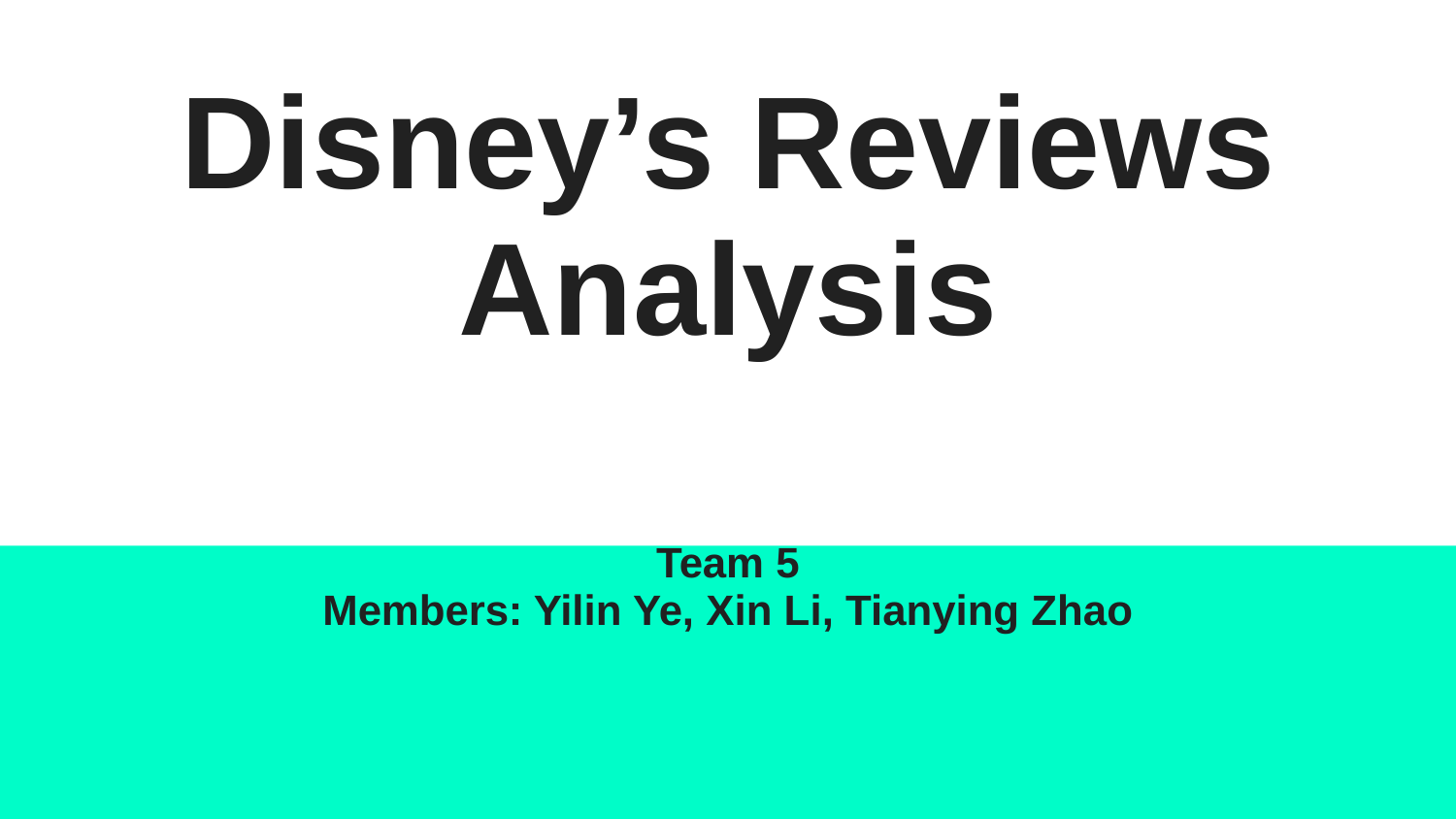

# Disney’s Reviews Analysis
Team 5
Members: Yilin Ye, Xin Li, Tianying Zhao